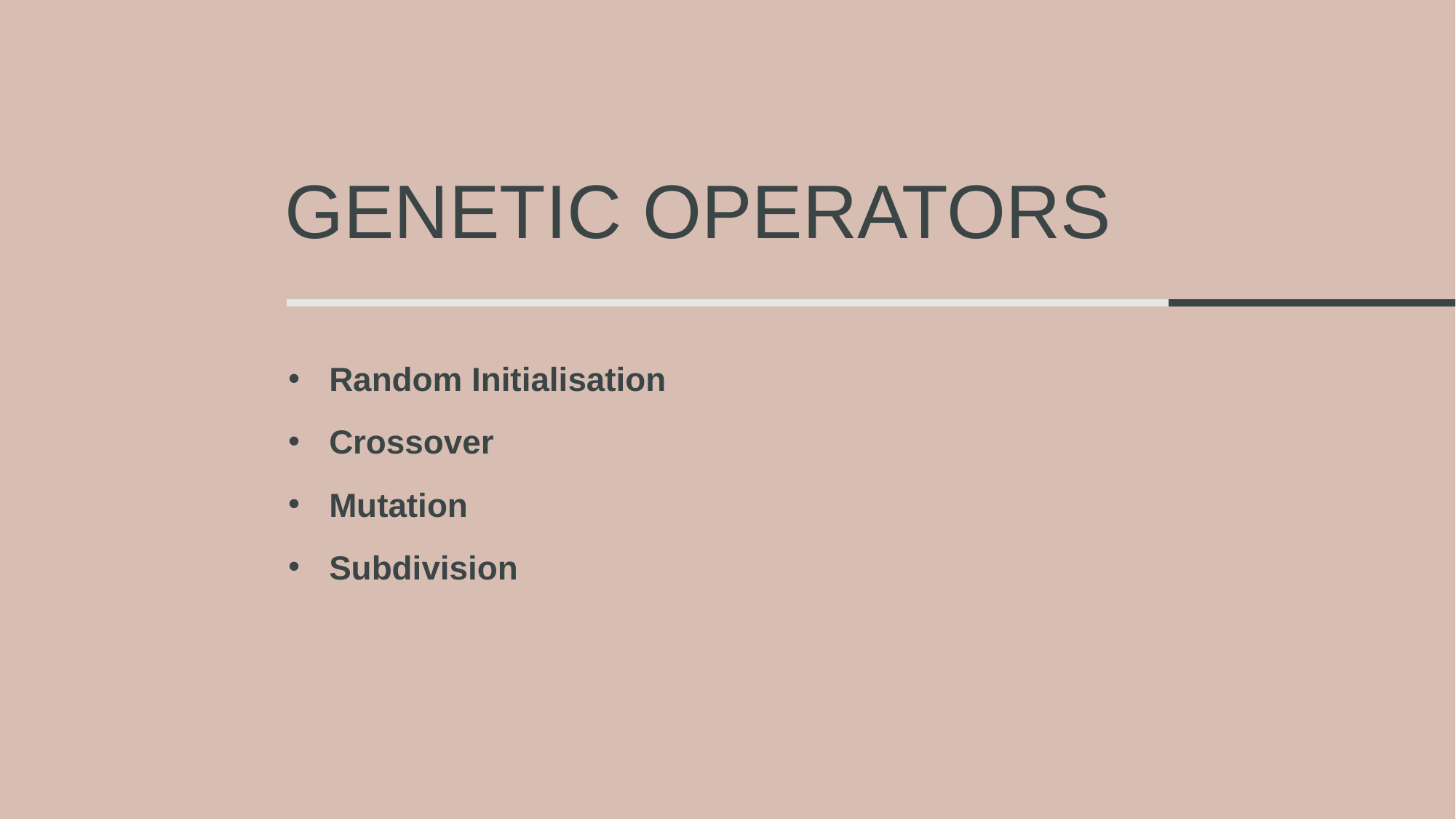

# Genetic Operators
Random Initialisation
Crossover
Mutation
Subdivision